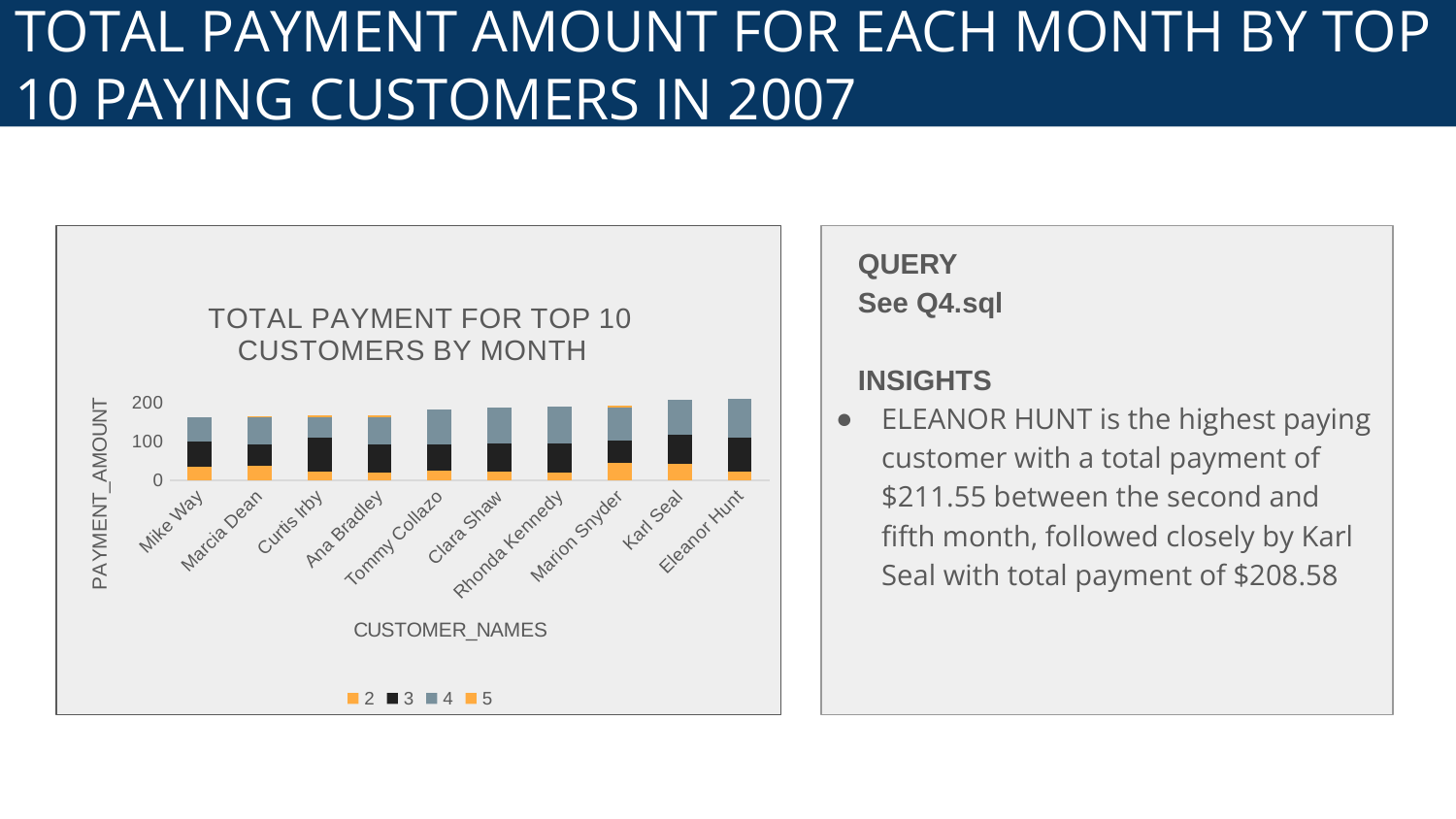

# TOTAL PAYMENT AMOUNT FOR EACH MONTH BY TOP 10 PAYING CUSTOMERS IN 2007

QUERY
See Q4.sql

INSIGHTS
ELEANOR HUNT is the highest paying customer with a total payment of $211.55 between the second and fifth month, followed closely by Karl Seal with total payment of $208.58

### Chart: TOTAL PAYMENT FOR TOP 10 CUSTOMERS BY MONTH

| Category | 2 | 3 | 4 | 5 |
|---|---|---|---|---|
| Mike Way | 35.94 | 64.85 | 61.88 | None |
| Marcia Dean | 37.92 | 53.9 | 73.8 | 0.99 |
| Curtis Irby | 22.94 | 86.83 | 54.86 | 2.99 |
| Ana Bradley | 19.96 | 71.84 | 72.88 | 2.99 |
| Tommy Collazo | 25.93 | 67.88 | 89.82 | None |
| Clara Shaw | 22.94 | 72.84 | 93.82 | None |
| Rhonda Kennedy | 19.96 | 74.85 | 96.81 | None |
| Marion Snyder | 44.92 | 58.88 | 85.82 | 4.99 |
| Karl Seal | 41.91 | 76.87 | 89.8 | None |
| Eleanor Hunt | 22.95 | 87.82 | 100.78 | None |